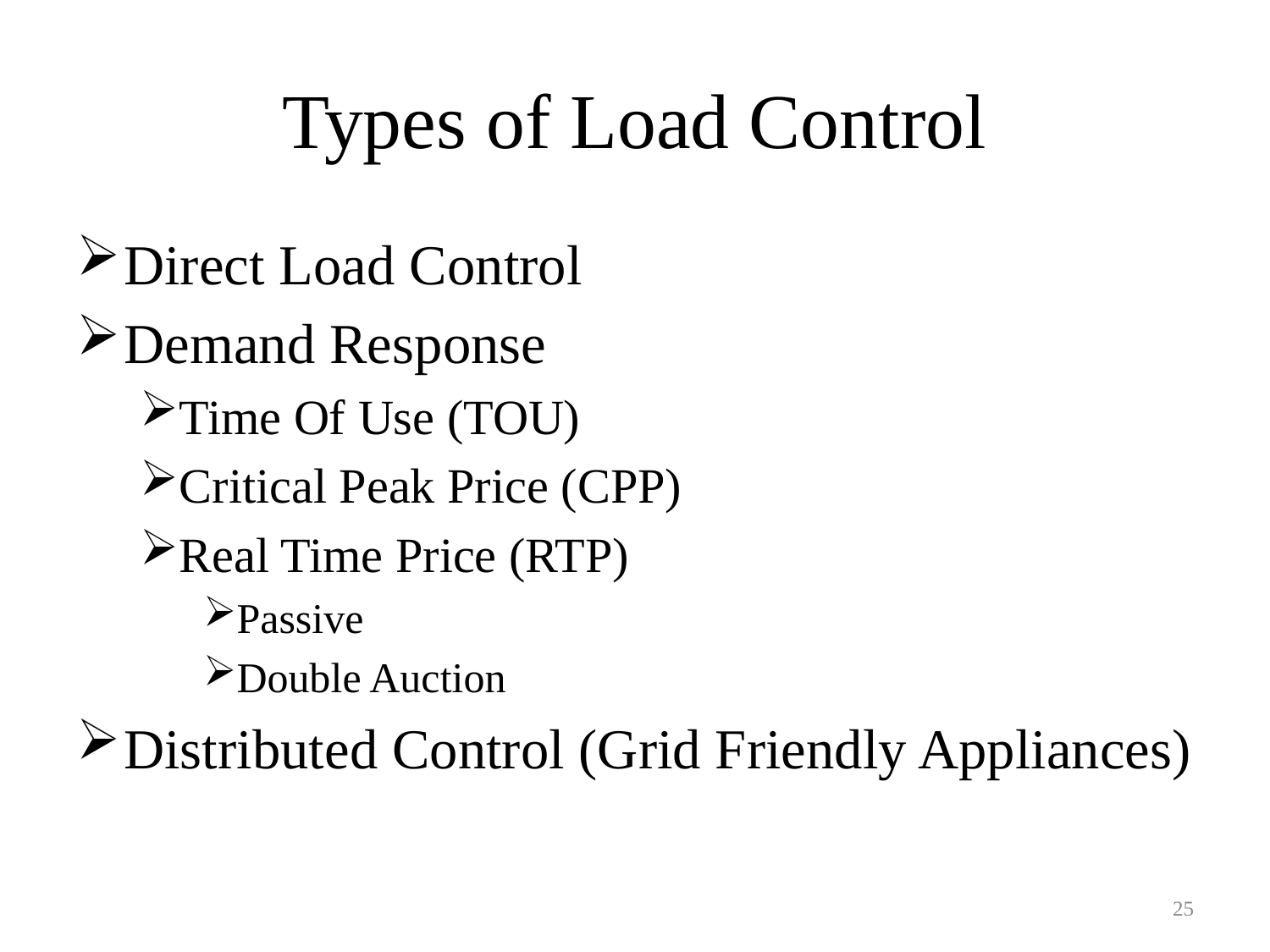

# Types of Load Control
Direct Load Control
Demand Response
Time Of Use (TOU)
Critical Peak Price (CPP)
Real Time Price (RTP)
Passive
Double Auction
Distributed Control (Grid Friendly Appliances)
25